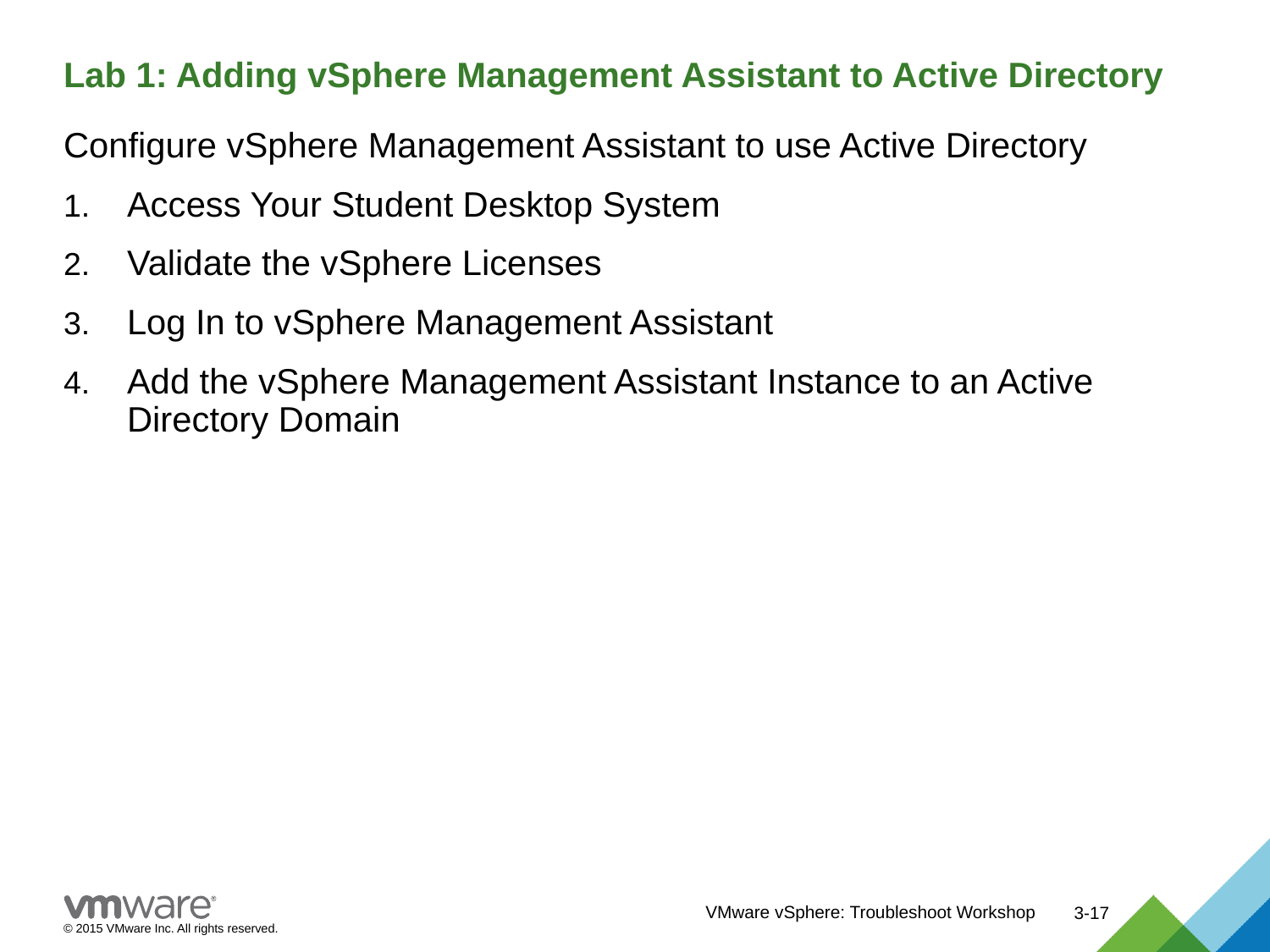

# Lab 1: Adding vSphere Management Assistant to Active Directory
Configure vSphere Management Assistant to use Active Directory
Access Your Student Desktop System
Validate the vSphere Licenses
Log In to vSphere Management Assistant
Add the vSphere Management Assistant Instance to an Active Directory Domain